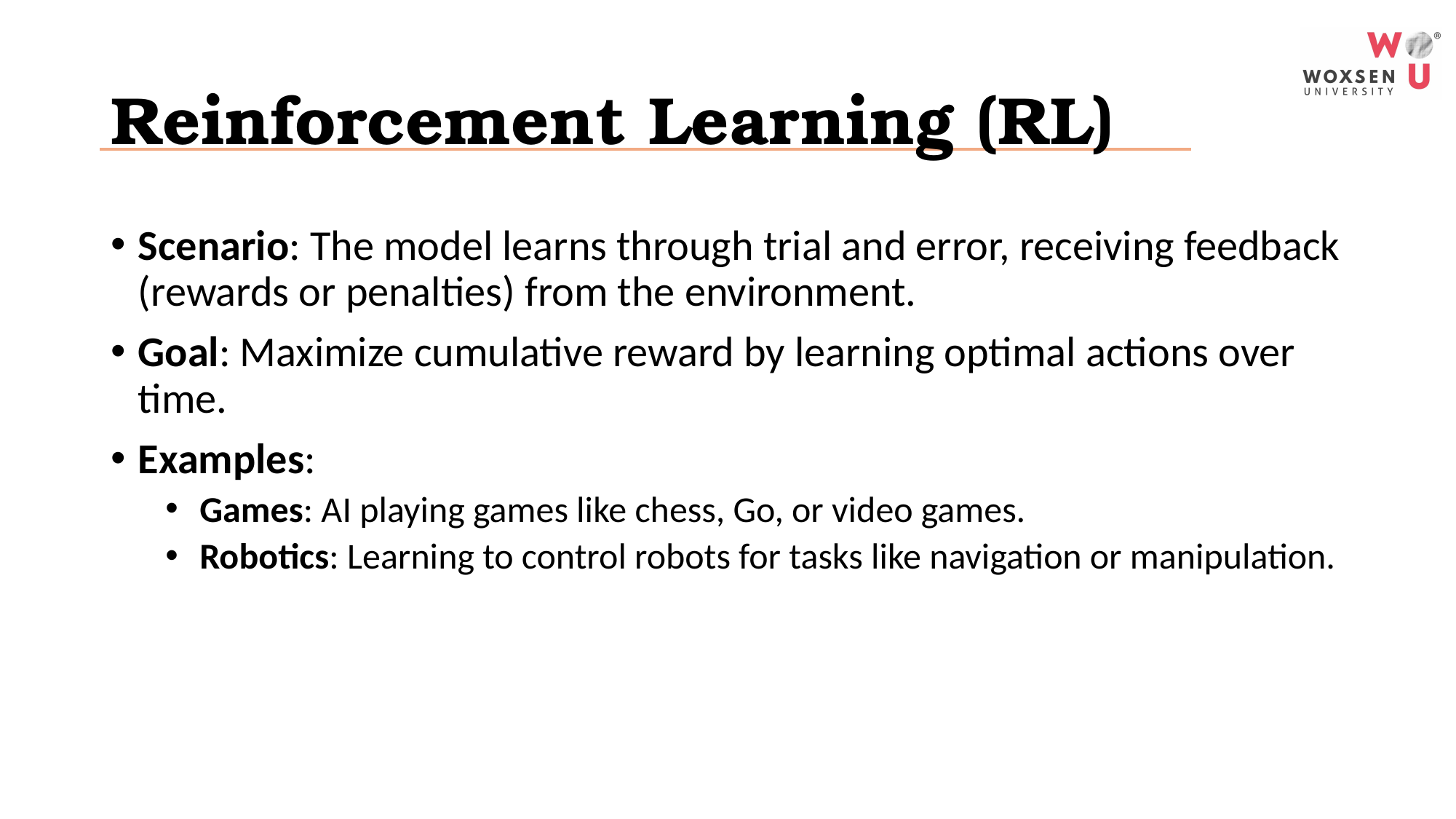

# Reinforcement Learning (RL)
Scenario: The model learns through trial and error, receiving feedback (rewards or penalties) from the environment.
Goal: Maximize cumulative reward by learning optimal actions over time.
Examples:
Games: AI playing games like chess, Go, or video games.
Robotics: Learning to control robots for tasks like navigation or manipulation.